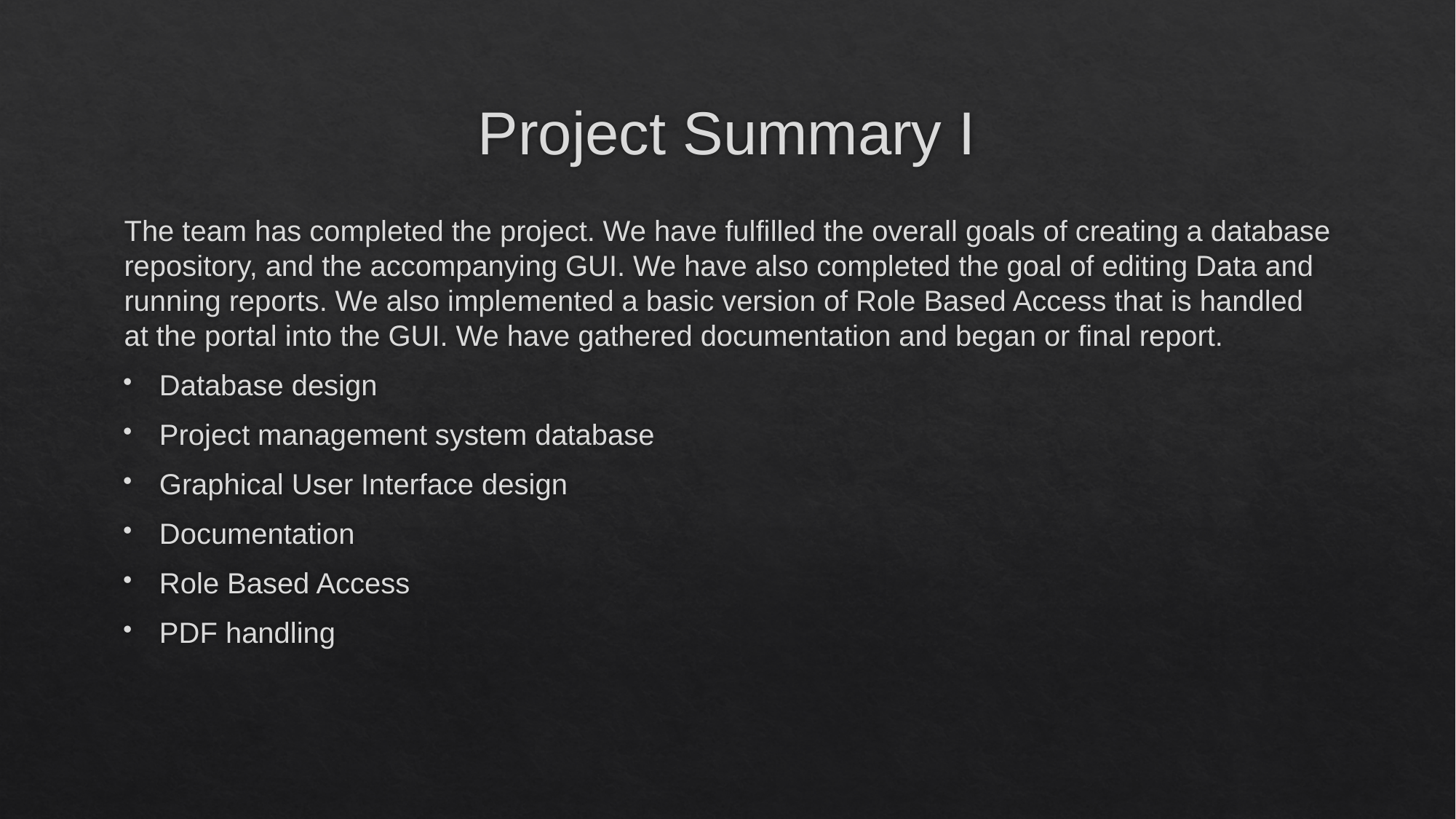

# Project Summary I
The team has completed the project. We have fulfilled the overall goals of creating a database repository, and the accompanying GUI. We have also completed the goal of editing Data and running reports. We also implemented a basic version of Role Based Access that is handled at the portal into the GUI. We have gathered documentation and began or final report.
Database design
Project management system database
Graphical User Interface design
Documentation
Role Based Access
PDF handling